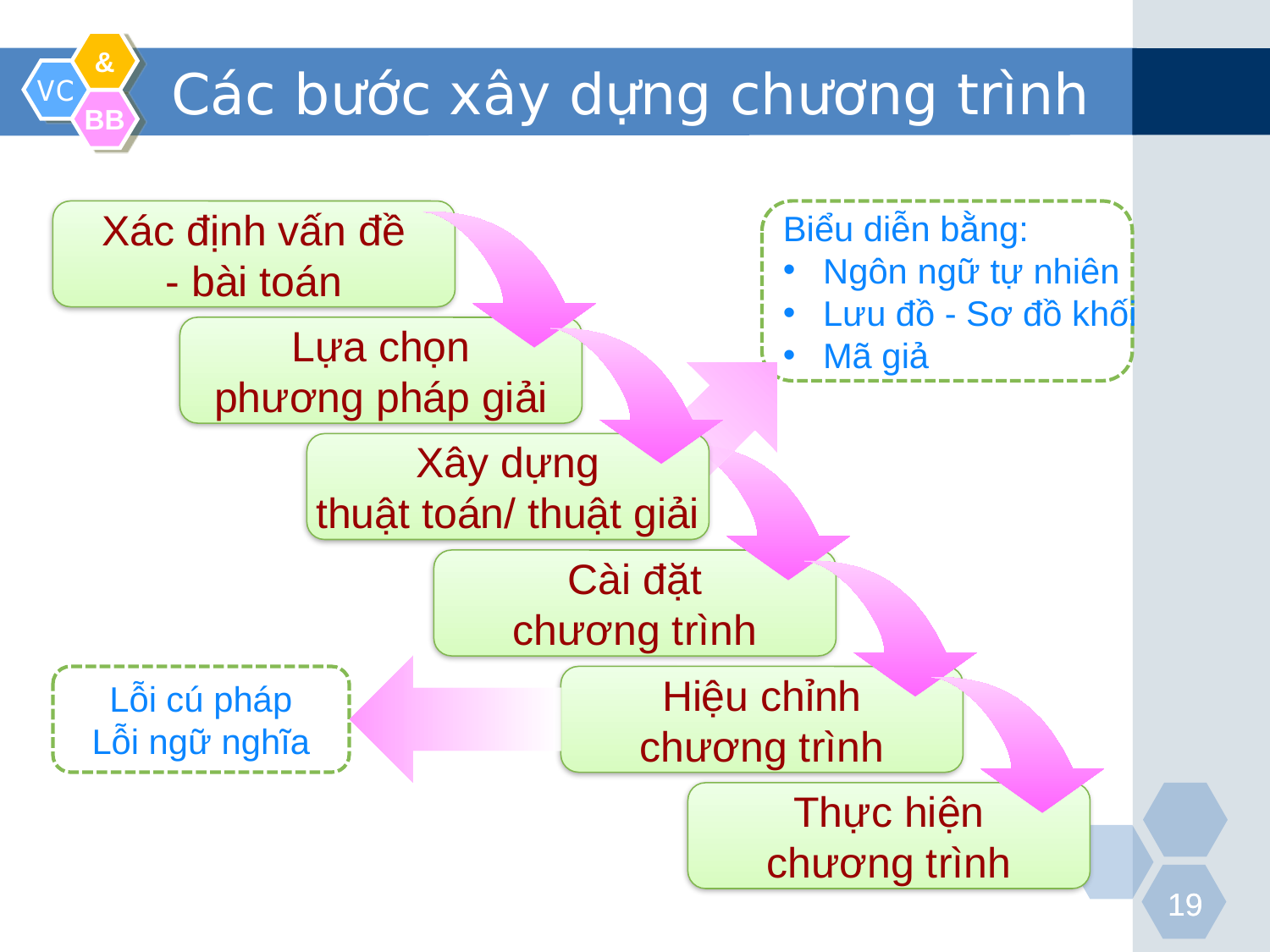

# Các bước xây dựng chương trình

Xác định vấn đề
- bài toán
Biểu diễn bằng:
 Ngôn ngữ tự nhiên
 Lưu đồ - Sơ đồ khối
 Mã giả

Lựa chọn
phương pháp giải

Xây dựng
thuật toán/ thuật giải

Cài đặt
chương trình

Lỗi cú pháp
Lỗi ngữ nghĩa
Hiệu chỉnh
chương trình
Thực hiện
chương trình